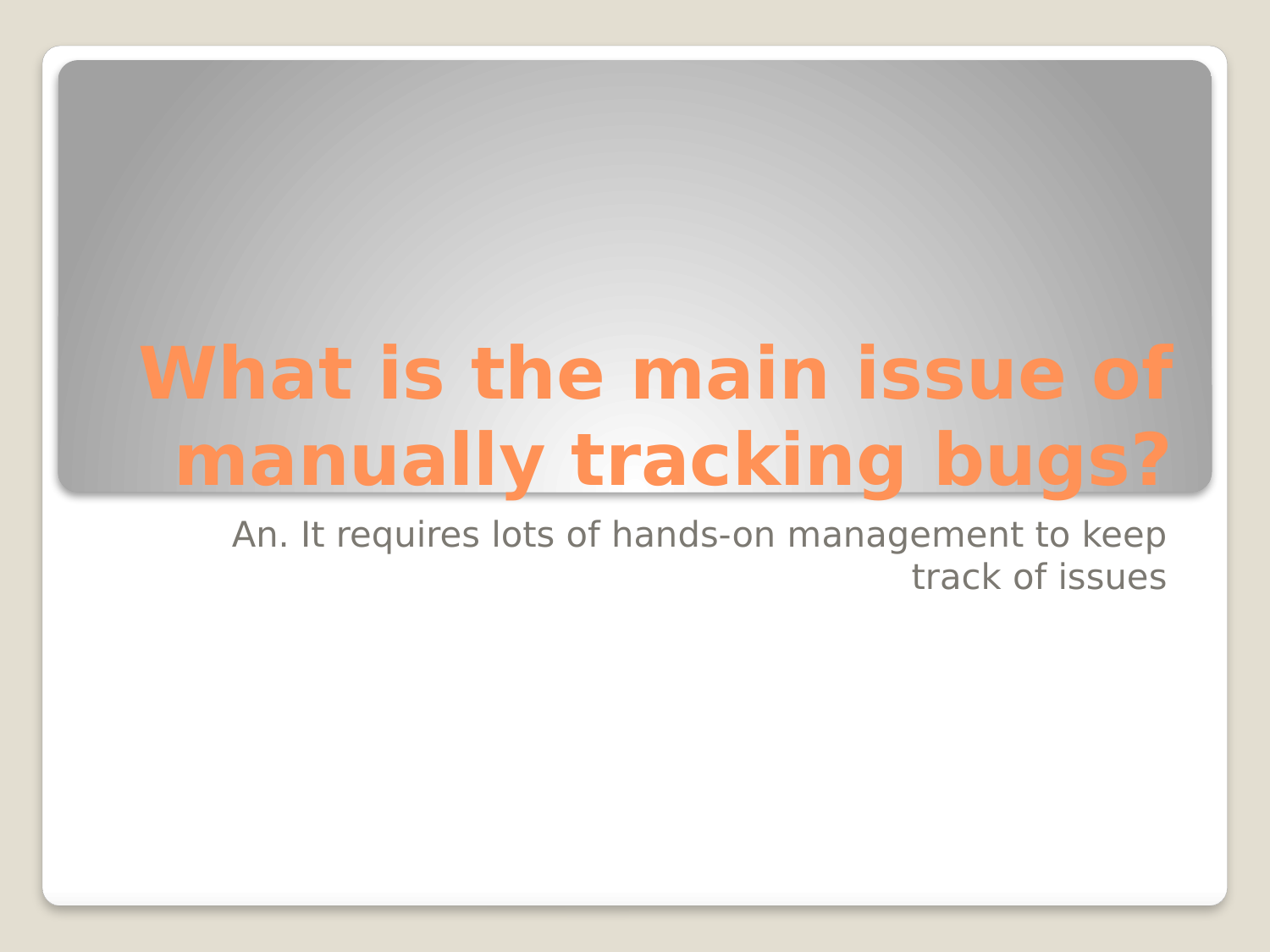

# What is the main issue of manually tracking bugs?
An. It requires lots of hands-on management to keep track of issues